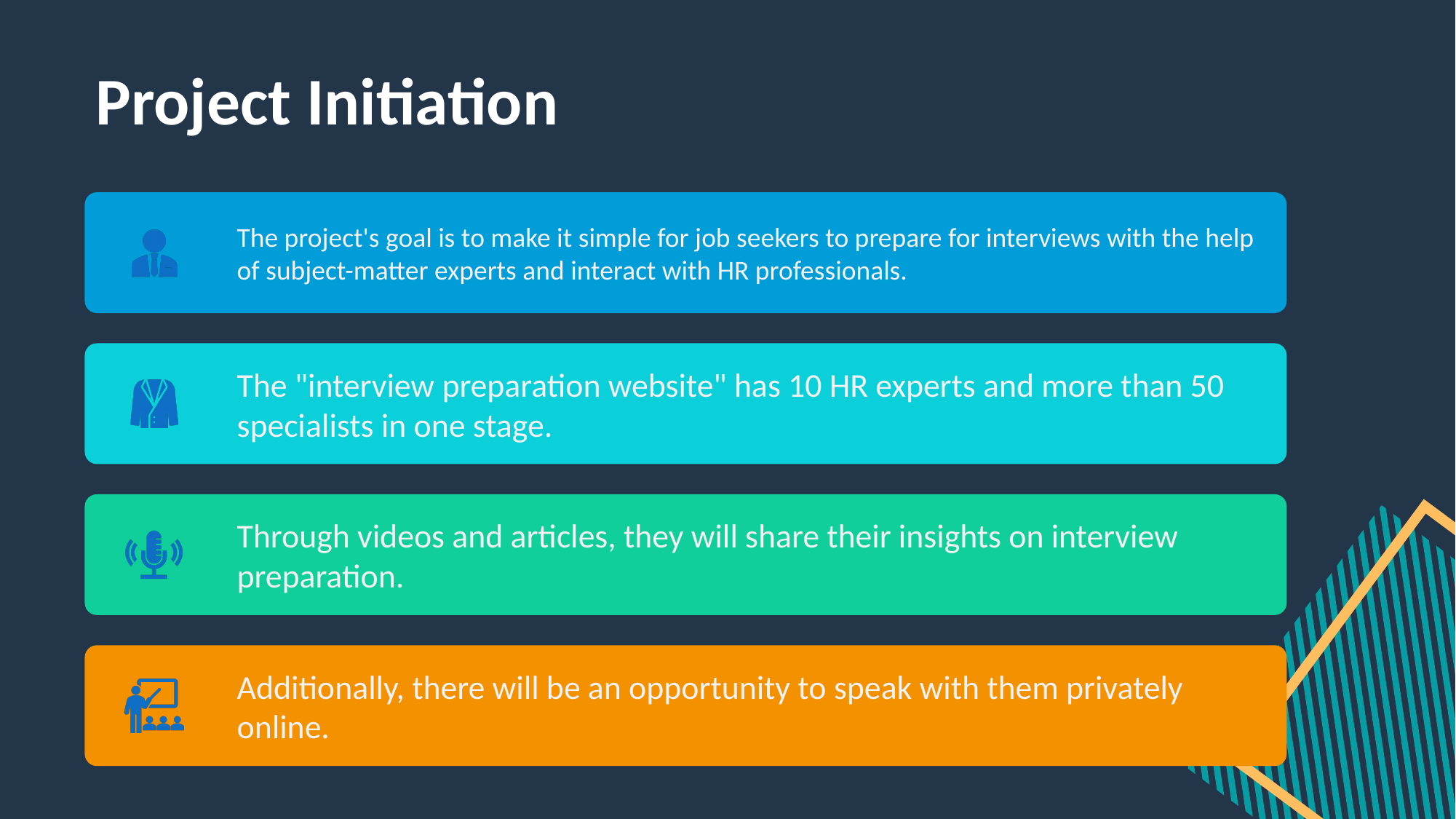

Project Initiation
The project's goal is to make it simple for job seekers to prepare for interviews with the help of subject-matter experts and interact with HR professionals.
The "interview preparation website" has 10 HR experts and more than 50 specialists in one stage.
Through videos and articles, they will share their insights on interview preparation.
Additionally, there will be an opportunity to speak with them privately online.